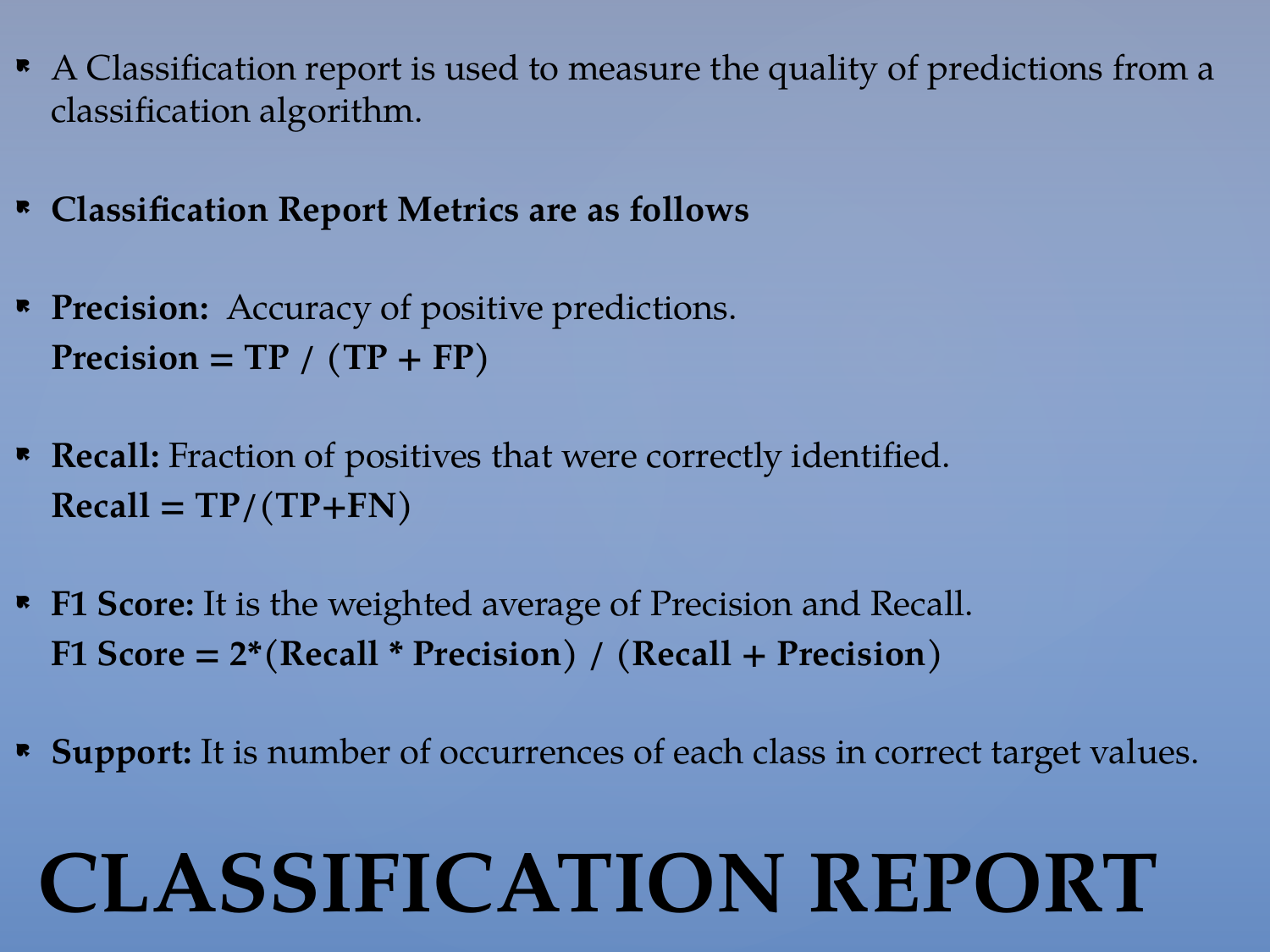

A Classification report is used to measure the quality of predictions from a classification algorithm.

Classification Report Metrics are as follows

Precision:  Accuracy of positive predictions.
    Precision = TP / (TP + FP)

Recall: Fraction of positives that were correctly identified.
	Recall = TP/(TP+FN)

F1 Score: It is the weighted average of Precision and Recall.
    F1 Score = 2*(Recall * Precision) / (Recall + Precision)

Support: It is number of occurrences of each class in correct target values.
# CLASSIFICATION REPORT